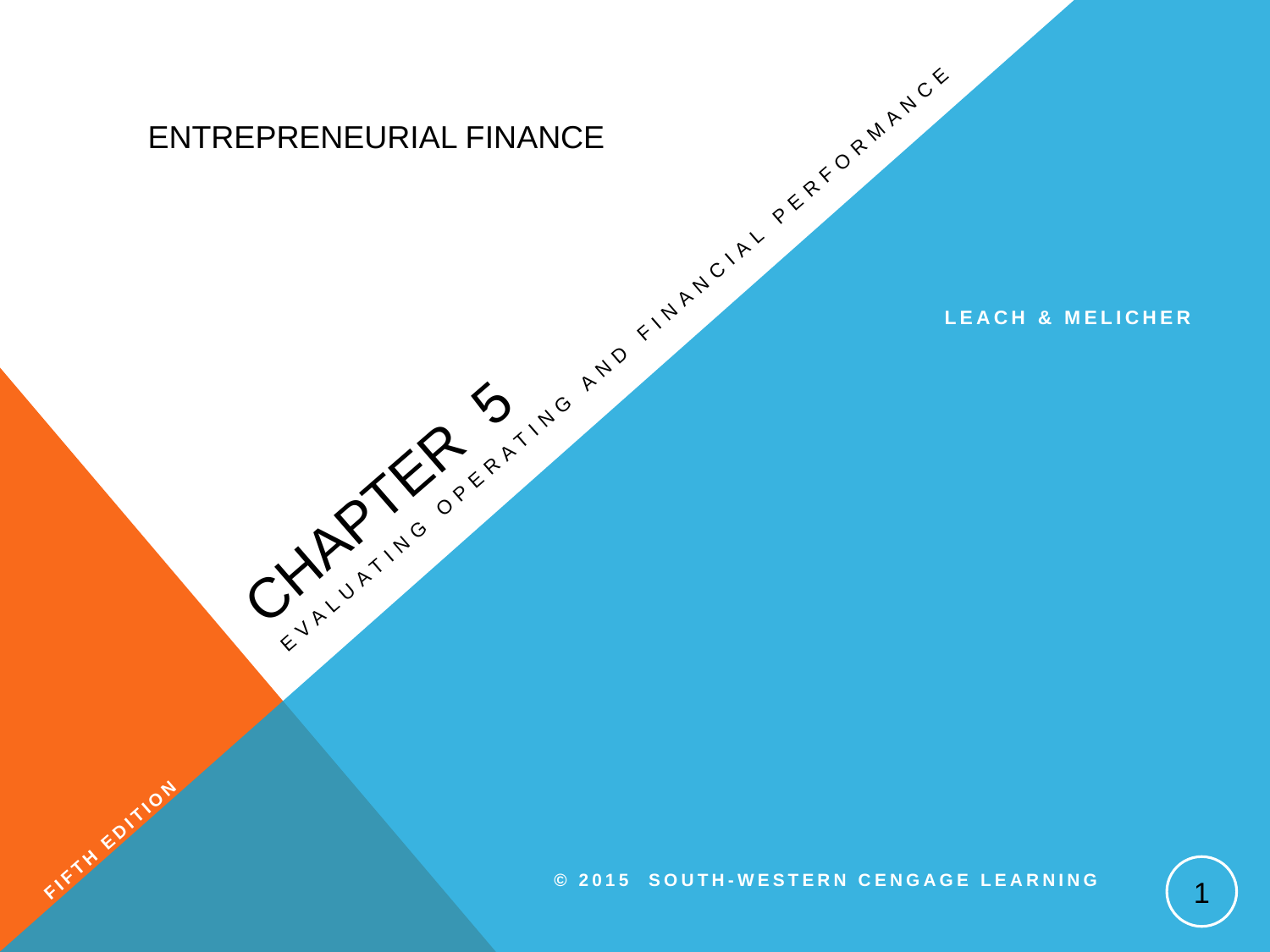

ENTREPRENEURIAL FINANCE
# Chapter  5
         Leach & Melicher
EVALUATING Operating AND FINANCIAL PERFORMANCE
1
© 2015  South-Western Cengage Learning